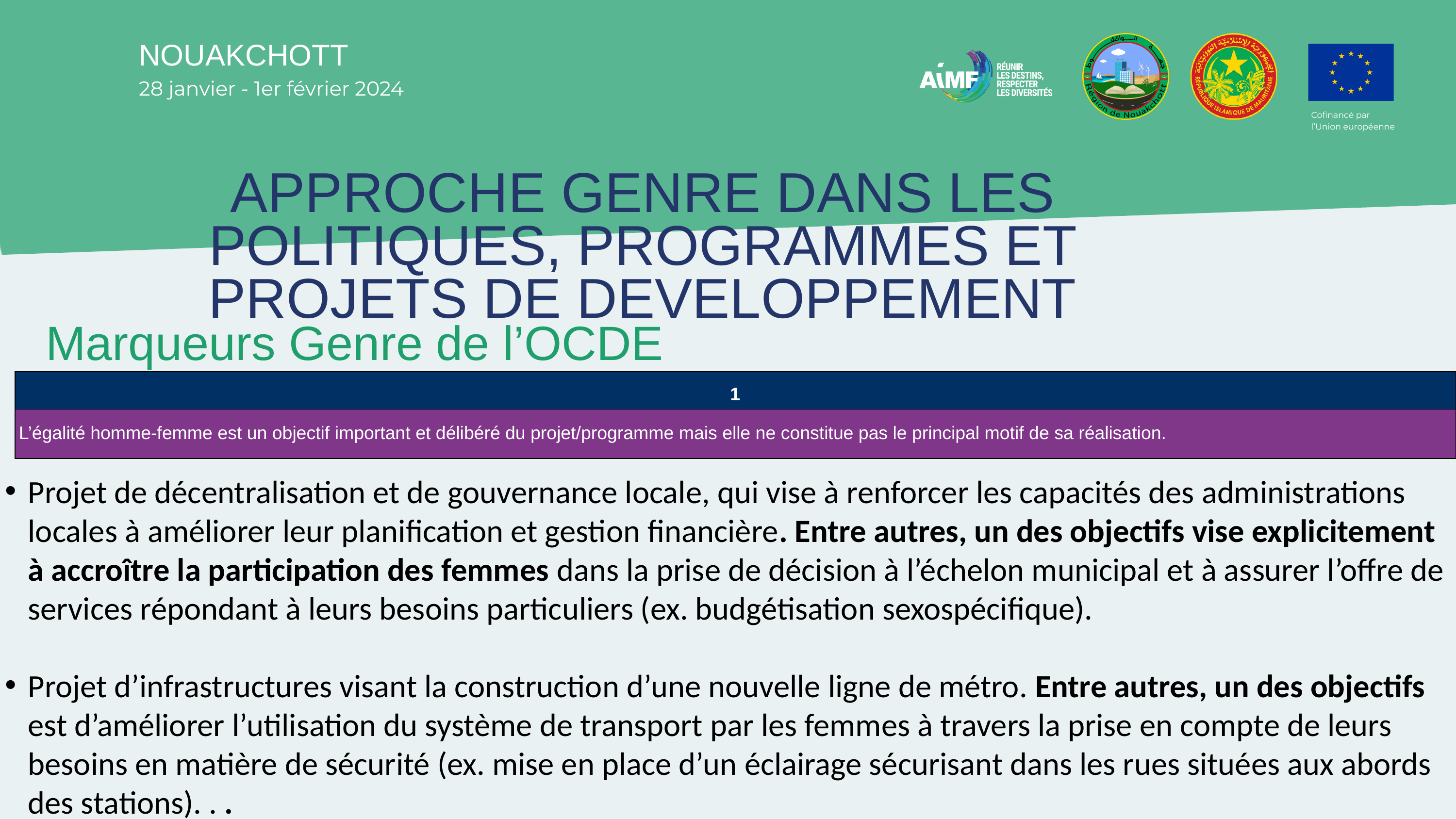

NOUAKCHOTT
28 janvier - 1er février 2024

Cofinancé par l’Union européenne
APPROCHE GENRE DANS LES POLITIQUES, PROGRAMMES ET PROJETS DE DEVELOPPEMENT
 Marqueurs Genre de l’OCDE

| 1 |
| --- |
| L’égalité homme-femme est un objectif important et délibéré du projet/programme mais elle ne constitue pas le principal motif de sa réalisation. |
Projet de décentralisation et de gouvernance locale, qui vise à renforcer les capacités des administrations locales à améliorer leur planification et gestion financière. Entre autres, un des objectifs vise explicitement à accroître la participation des femmes dans la prise de décision à l’échelon municipal et à assurer l’offre de services répondant à leurs besoins particuliers (ex. budgétisation sexospécifique).

Projet d’infrastructures visant la construction d’une nouvelle ligne de métro. Entre autres, un des objectifs est d’améliorer l’utilisation du système de transport par les femmes à travers la prise en compte de leurs besoins en matière de sécurité (ex. mise en place d’un éclairage sécurisant dans les rues situées aux abords des stations). . .